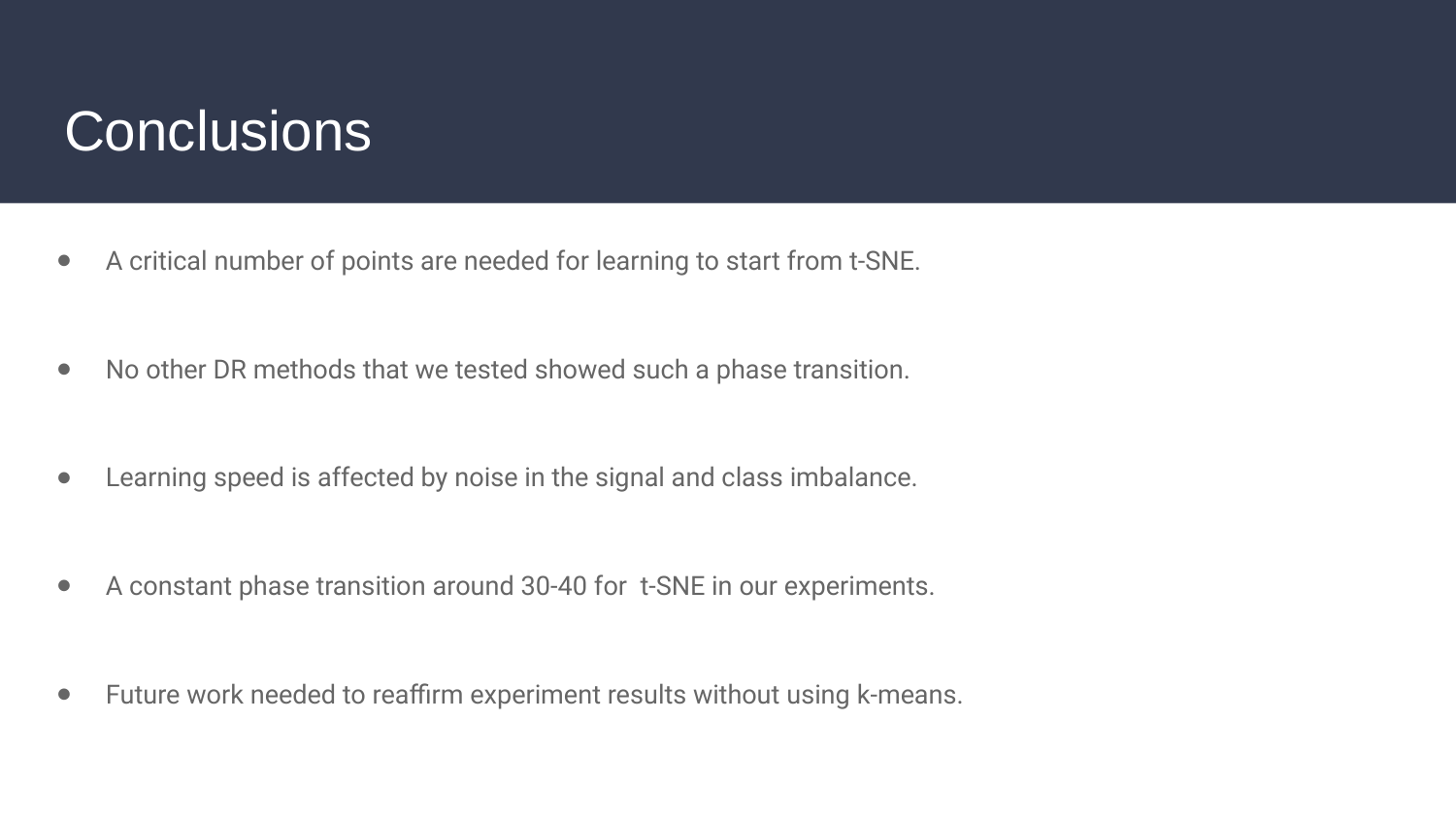

# Conclusions
A critical number of points are needed for learning to start from t-SNE.

No other DR methods that we tested showed such a phase transition.

Learning speed is affected by noise in the signal and class imbalance.

A constant phase transition around 30-40 for  t-SNE in our experiments.

Future work needed to reaffirm experiment results without using k-means.